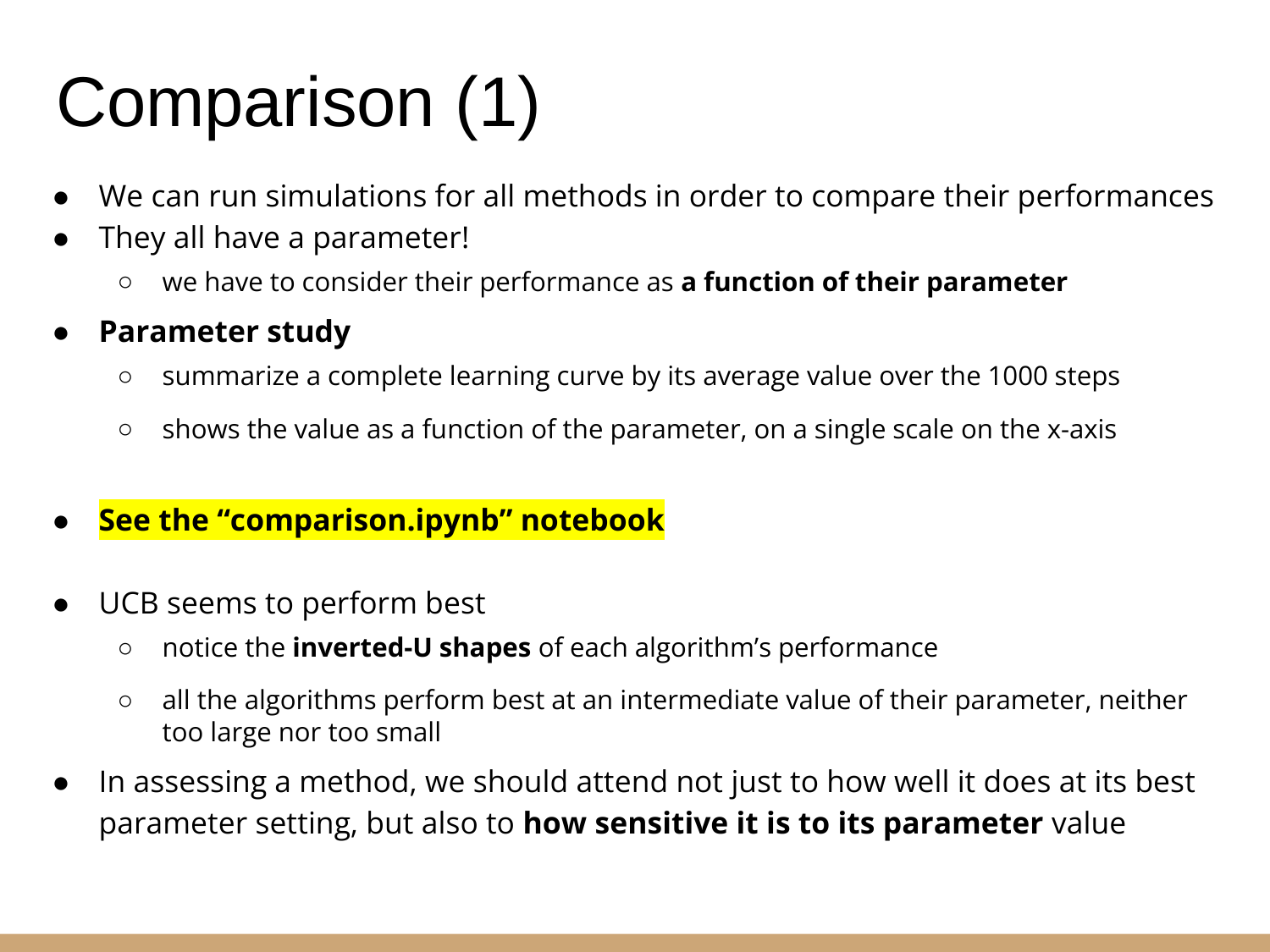

Comparison (1)
We can run simulations for all methods in order to compare their performances
They all have a parameter!
we have to consider their performance as a function of their parameter
Parameter study
summarize a complete learning curve by its average value over the 1000 steps
shows the value as a function of the parameter, on a single scale on the x-axis

See the “comparison.ipynb” notebook

UCB seems to perform best
notice the inverted-U shapes of each algorithm’s performance
all the algorithms perform best at an intermediate value of their parameter, neither too large nor too small
In assessing a method, we should attend not just to how well it does at its best parameter setting, but also to how sensitive it is to its parameter value